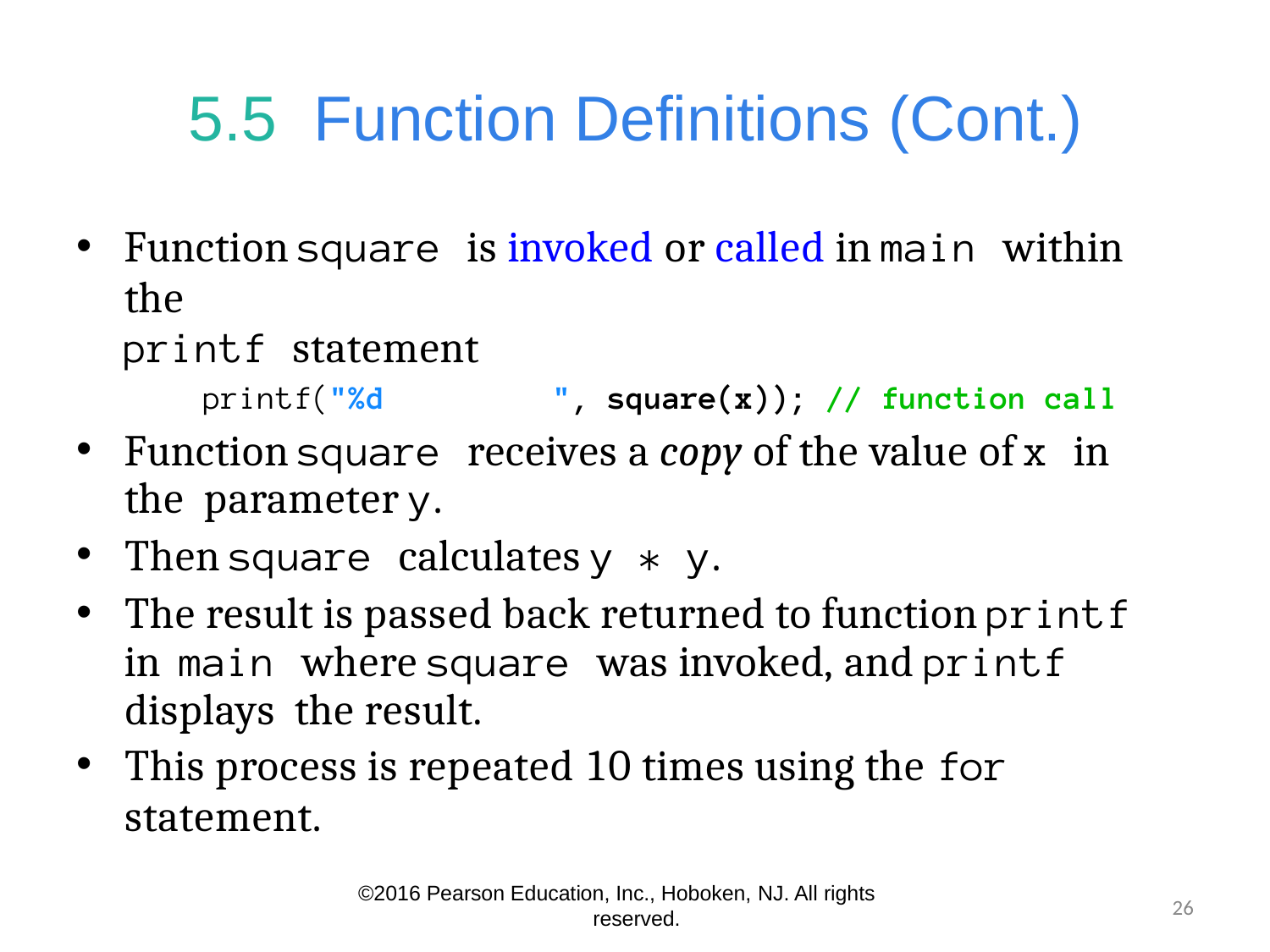

# 5.5	Function Definitions (Cont.)
Function square is invoked or called in main within the
printf statement
printf("%d	", square(x)); // function call
Function square receives a copy of the value of x in the  parameter y.
Then square calculates y * y.
The result is passed back returned to function printf in  main where square was invoked, and printf displays  the result.
This process is repeated 10 times using the for
statement.
©2016 Pearson Education, Inc., Hoboken, NJ. All rights  reserved.
26